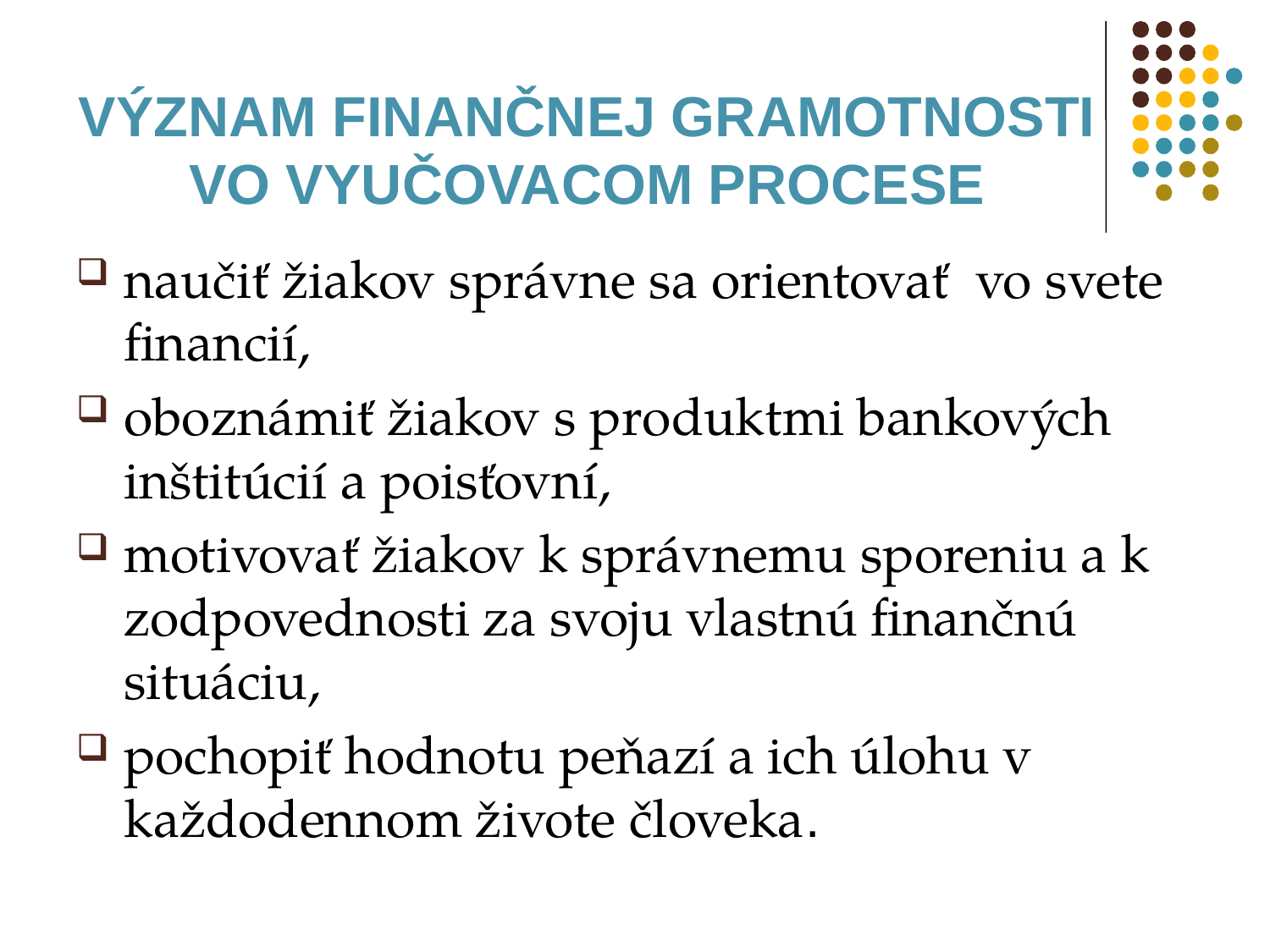

# VÝZNAM FINANČNEJ GRAMOTNOSTI VO VYUČOVACOM PROCESE
naučiť žiakov správne sa orientovať  vo svete financií,
oboznámiť žiakov s produktmi bankových inštitúcií a poisťovní,
motivovať žiakov k správnemu sporeniu a k zodpovednosti za svoju vlastnú finančnú situáciu,
pochopiť hodnotu peňazí a ich úlohu v každodennom živote človeka.